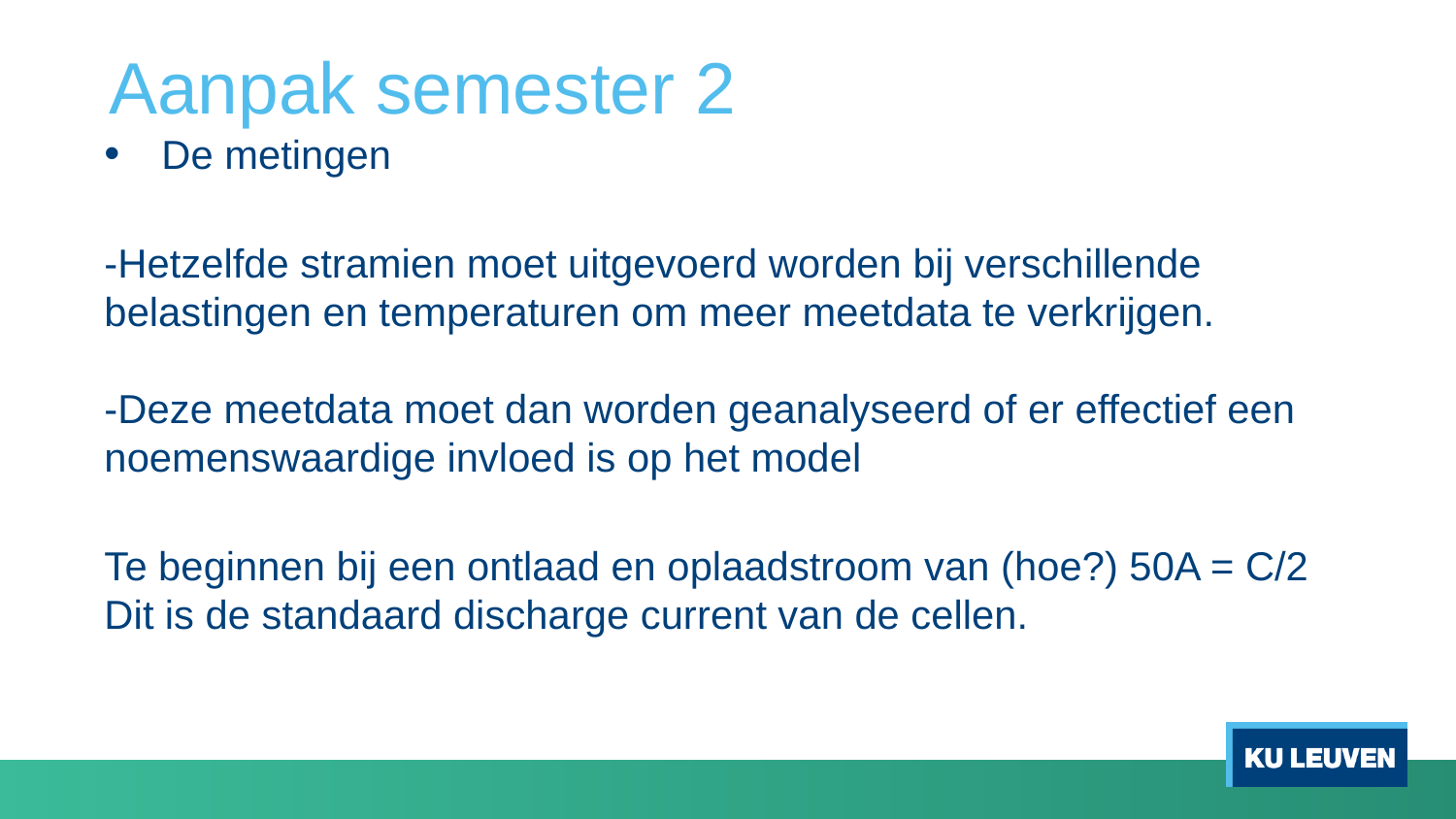

# Aanpak semester 2
De metingen
-Hetzelfde stramien moet uitgevoerd worden bij verschillende belastingen en temperaturen om meer meetdata te verkrijgen.
-Deze meetdata moet dan worden geanalyseerd of er effectief een noemenswaardige invloed is op het model
Te beginnen bij een ontlaad en oplaadstroom van (hoe?) 50A = C/2
Dit is de standaard discharge current van de cellen.